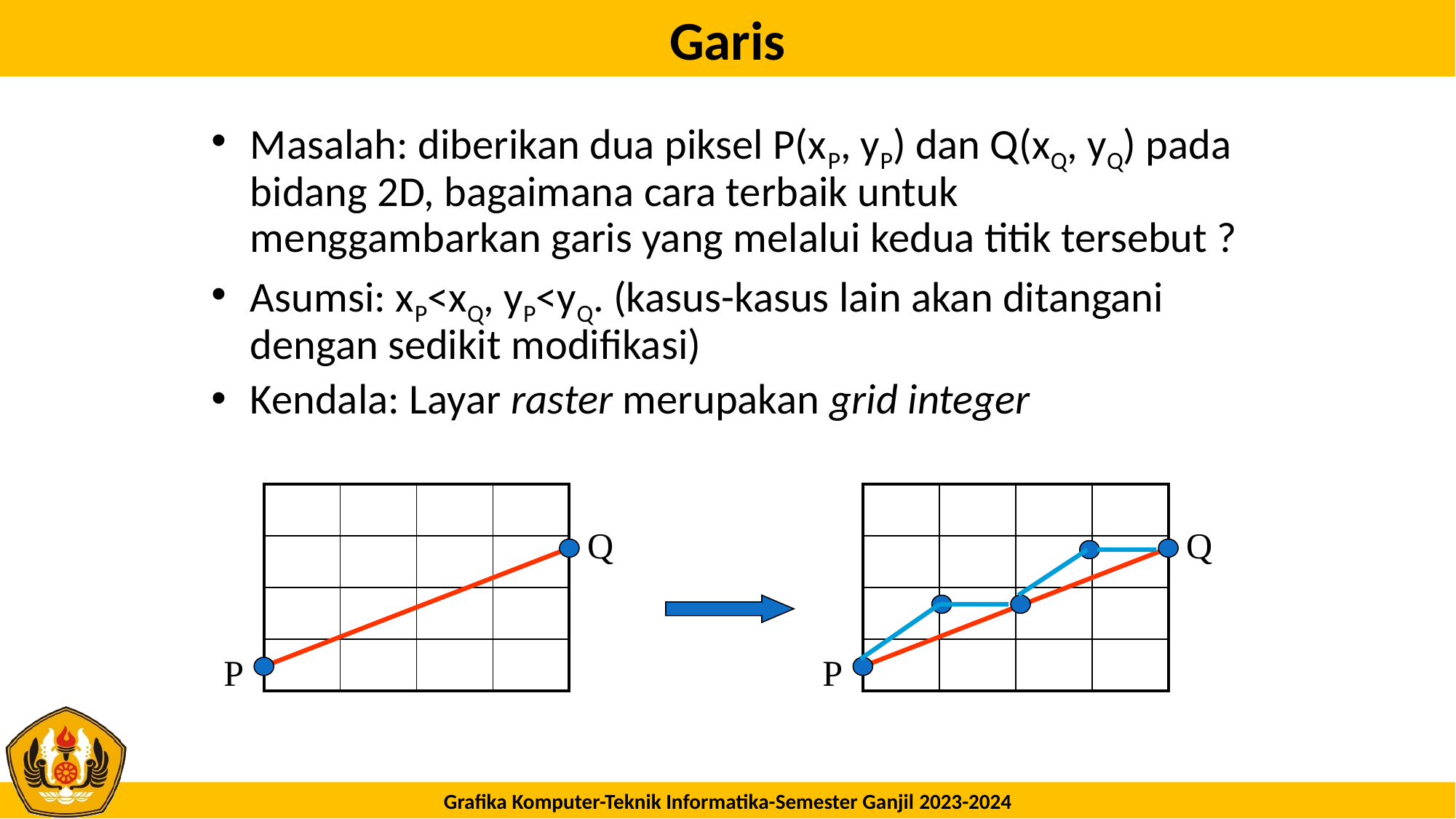

# Garis
Masalah: diberikan dua piksel P(xP, yP) dan Q(xQ, yQ) pada bidang 2D, bagaimana cara terbaik untuk menggambarkan garis yang melalui kedua titik tersebut ?
Asumsi: xP<xQ, yP<yQ. (kasus-kasus lain akan ditangani dengan sedikit modifikasi)
Kendala: Layar raster merupakan grid integer

|  |  |  |  |
| --- | --- | --- | --- |
|  |  |  |  |
|  |  |  |  |
|  |  |  |  |
|  |  |  |  |
| --- | --- | --- | --- |
|  |  |  |  |
|  |  |  |  |
|  |  |  |  |
Q
Q

P
P